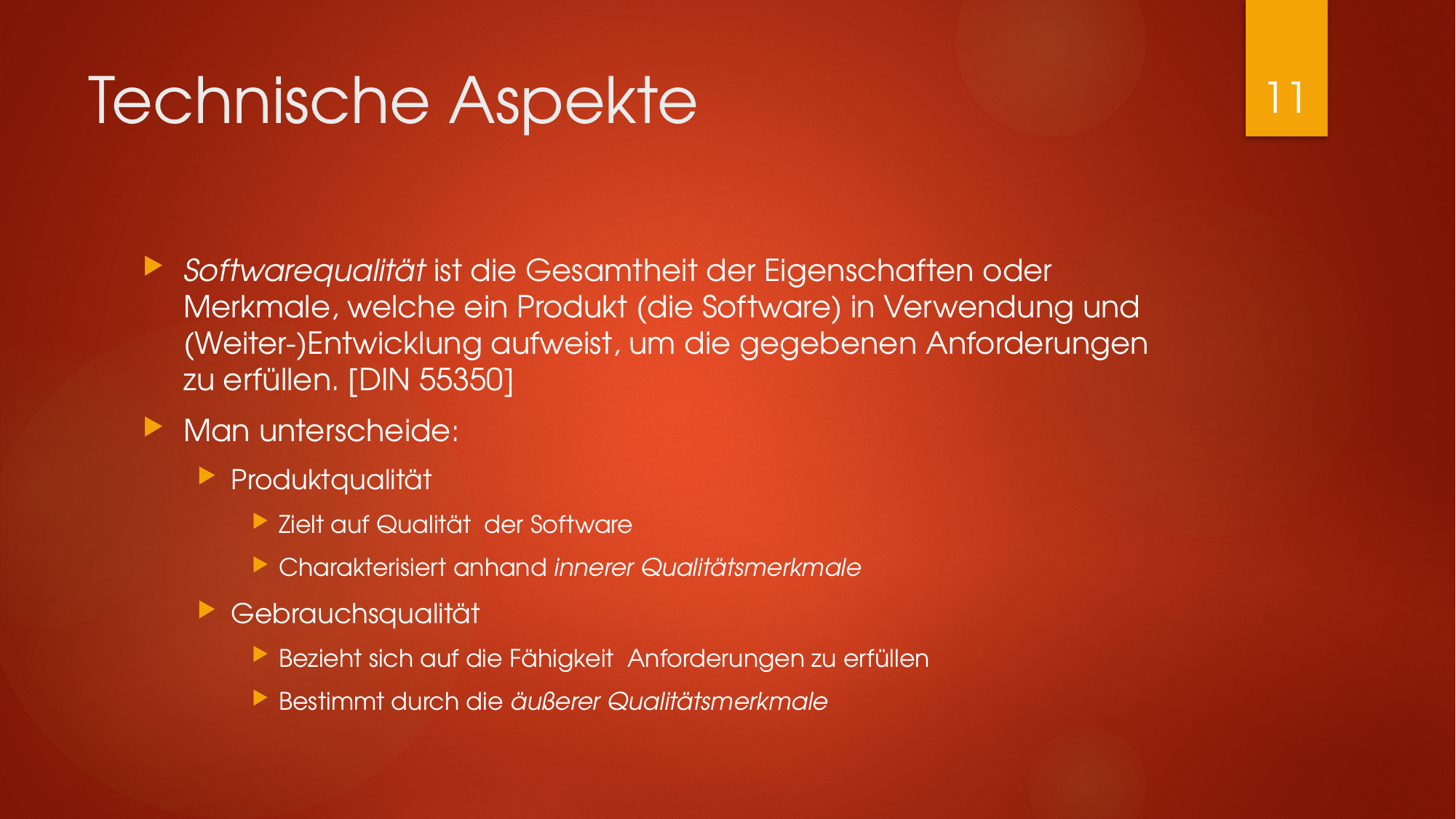

11
# Technische Aspekte
Softwarequalität ist die Gesamtheit der Eigenschaften oder Merkmale, welche ein Produkt (die Software) in Verwendung und (Weiter-)Entwicklung aufweist, um die gegebenen Anforderungen zu erfüllen. [DIN 55350]
Man unterscheide:
Produktqualität
Zielt auf Qualität  der Software
Charakterisiert anhand innerer Qualitätsmerkmale
Gebrauchsqualität
Bezieht sich auf die Fähigkeit  Anforderungen zu erfüllen
Bestimmt durch die äußerer Qualitätsmerkmale